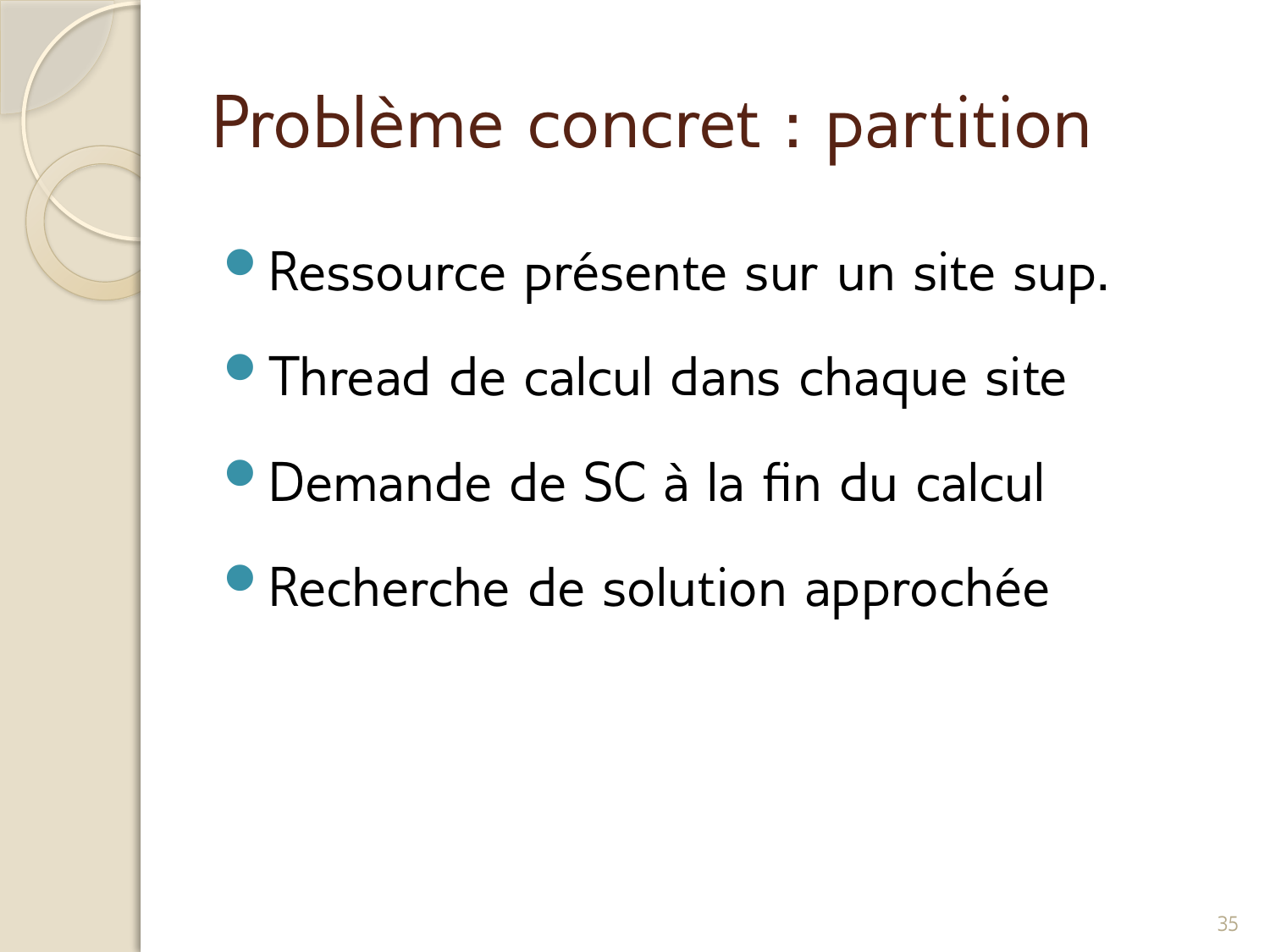

# Problème concret : partition
Ressource présente sur un site sup.
Thread de calcul dans chaque site
Demande de SC à la fin du calcul
Recherche de solution approchée
35